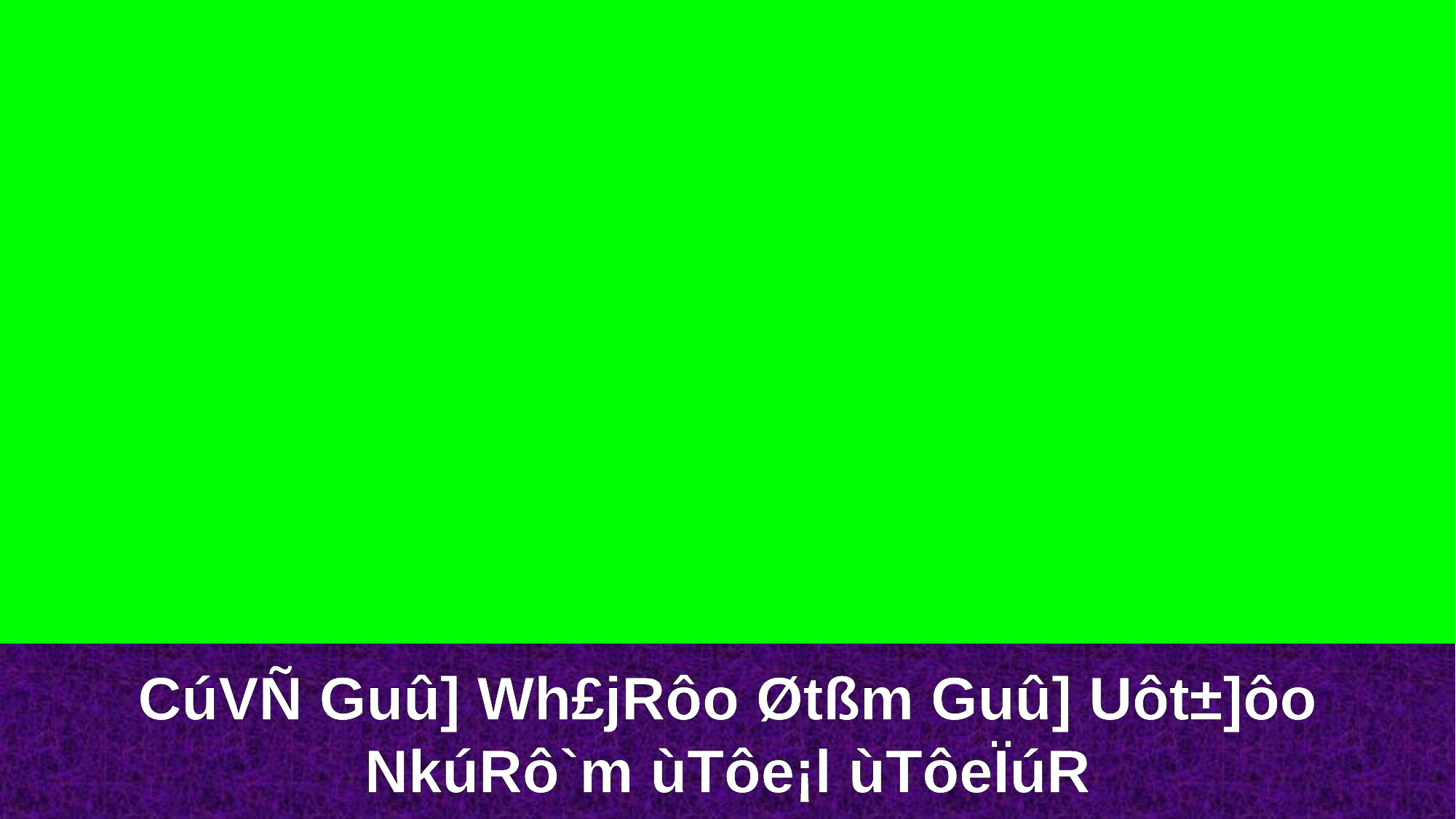

CúVÑ Guû] Wh£jRôo Øtßm Guû] Uôt±]ôo
NkúRô`m ùTôe¡l ùTôeÏúR